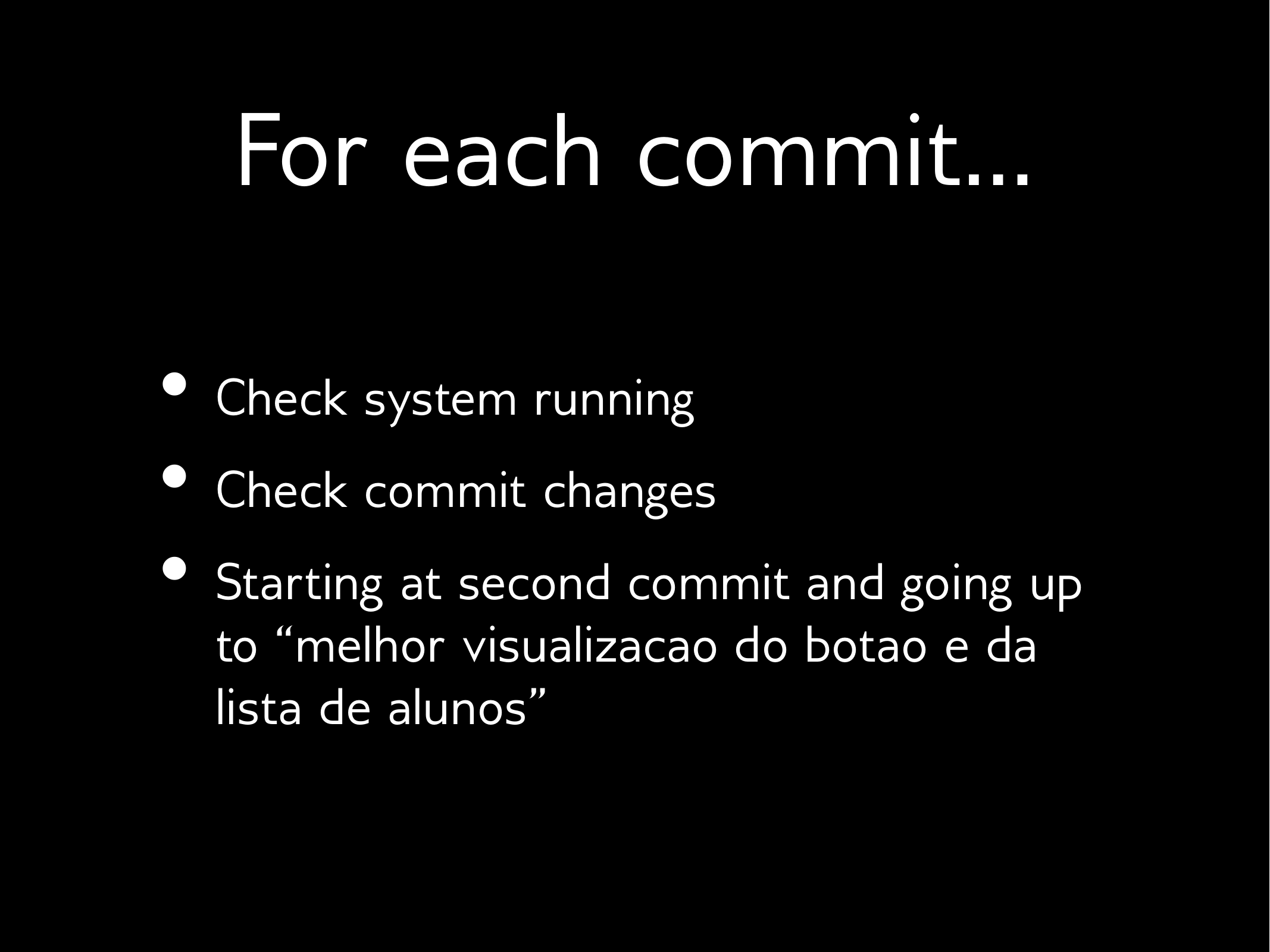

# For each commit…
Check system running
Check commit changes
Starting at second commit and going up to “melhor visualizacao do botao e da lista de alunos”